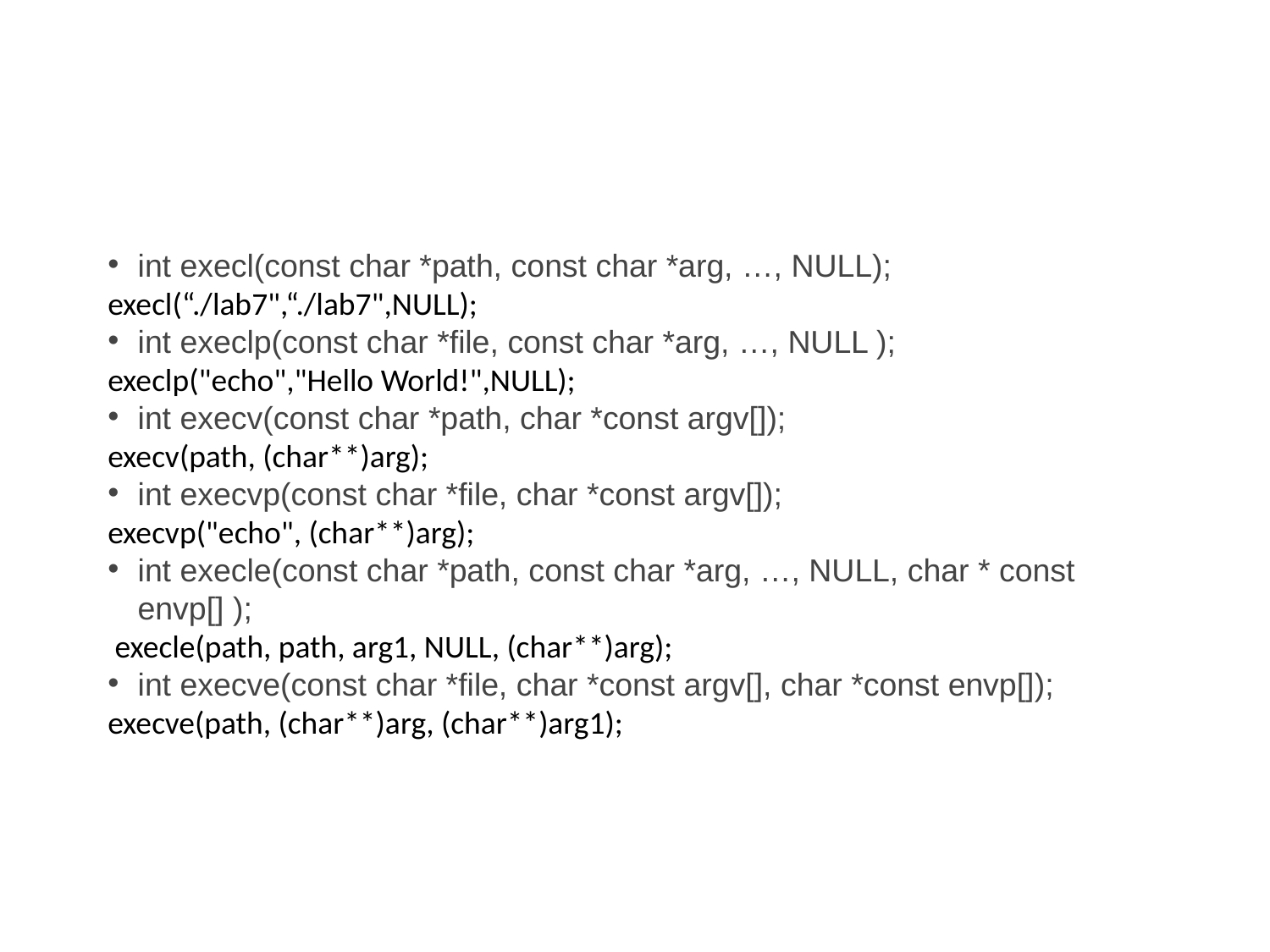

int execl(const char *path, const char *arg, …, NULL);
execl(“./lab7",“./lab7",NULL);
int execlp(const char *file, const char *arg, …, NULL );
execlp("echo","Hello World!",NULL);
int execv(const char *path, char *const argv[]);
execv(path, (char**)arg);
int execvp(const char *file, char *const argv[]);
execvp("echo", (char**)arg);
int execle(const char *path, const char *arg, …, NULL, char * const envp[] );
 execle(path, path, arg1, NULL, (char**)arg);
int execve(const char *file, char *const argv[], char *const envp[]);
execve(path, (char**)arg, (char**)arg1);